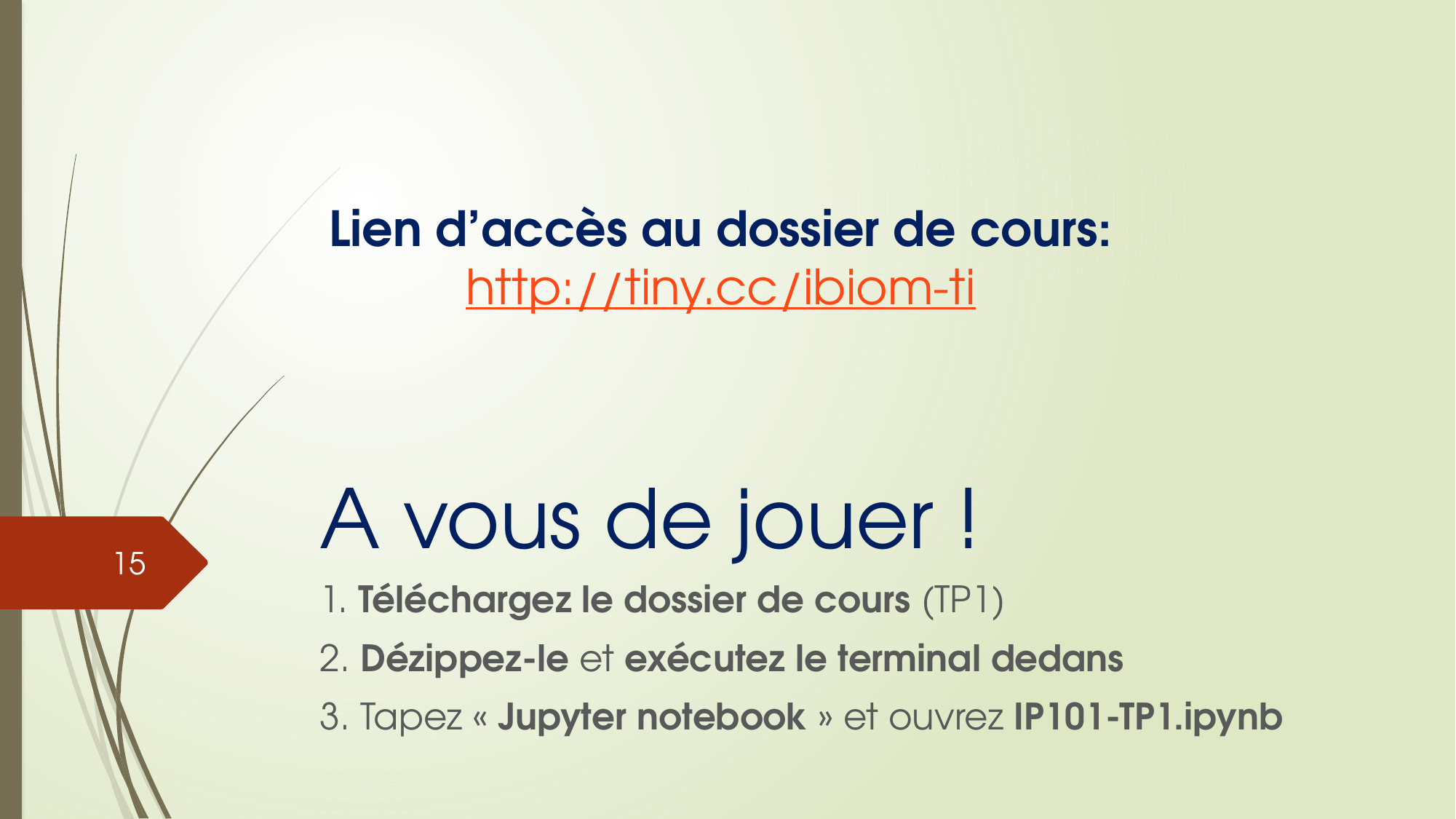

Lien d’accès au dossier de cours: http://tiny.cc/ibiom-ti

# A vous de jouer !
15
1. Téléchargez le dossier de cours (TP1)
2. Dézippez-le et exécutez le terminal dedans
3. Tapez « Jupyter notebook » et ouvrez IP101-TP1.ipynb